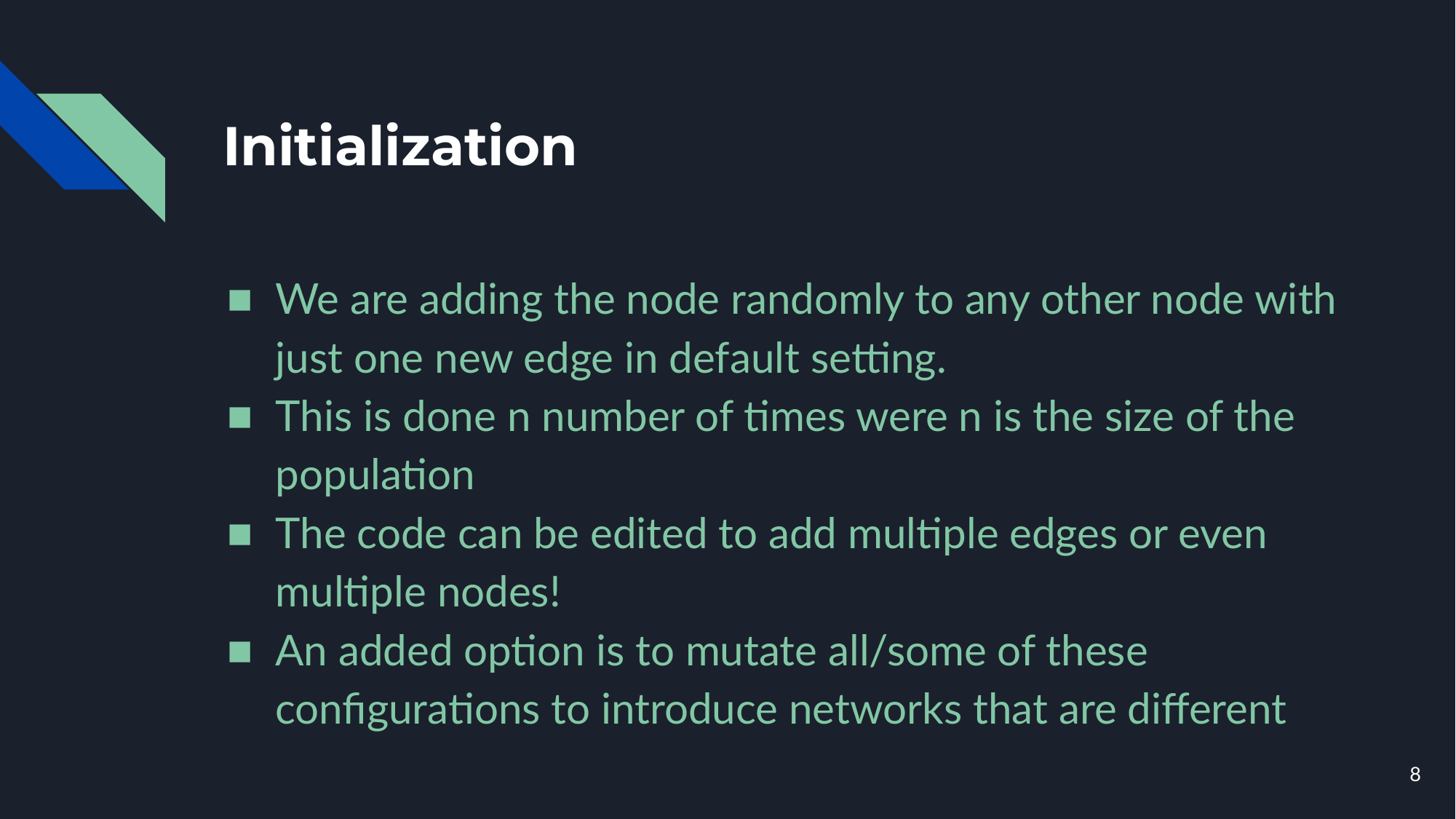

# Initialization
We are adding the node randomly to any other node with just one new edge in default setting.
This is done n number of times were n is the size of the population
The code can be edited to add multiple edges or even multiple nodes!
An added option is to mutate all/some of these configurations to introduce networks that are different

8